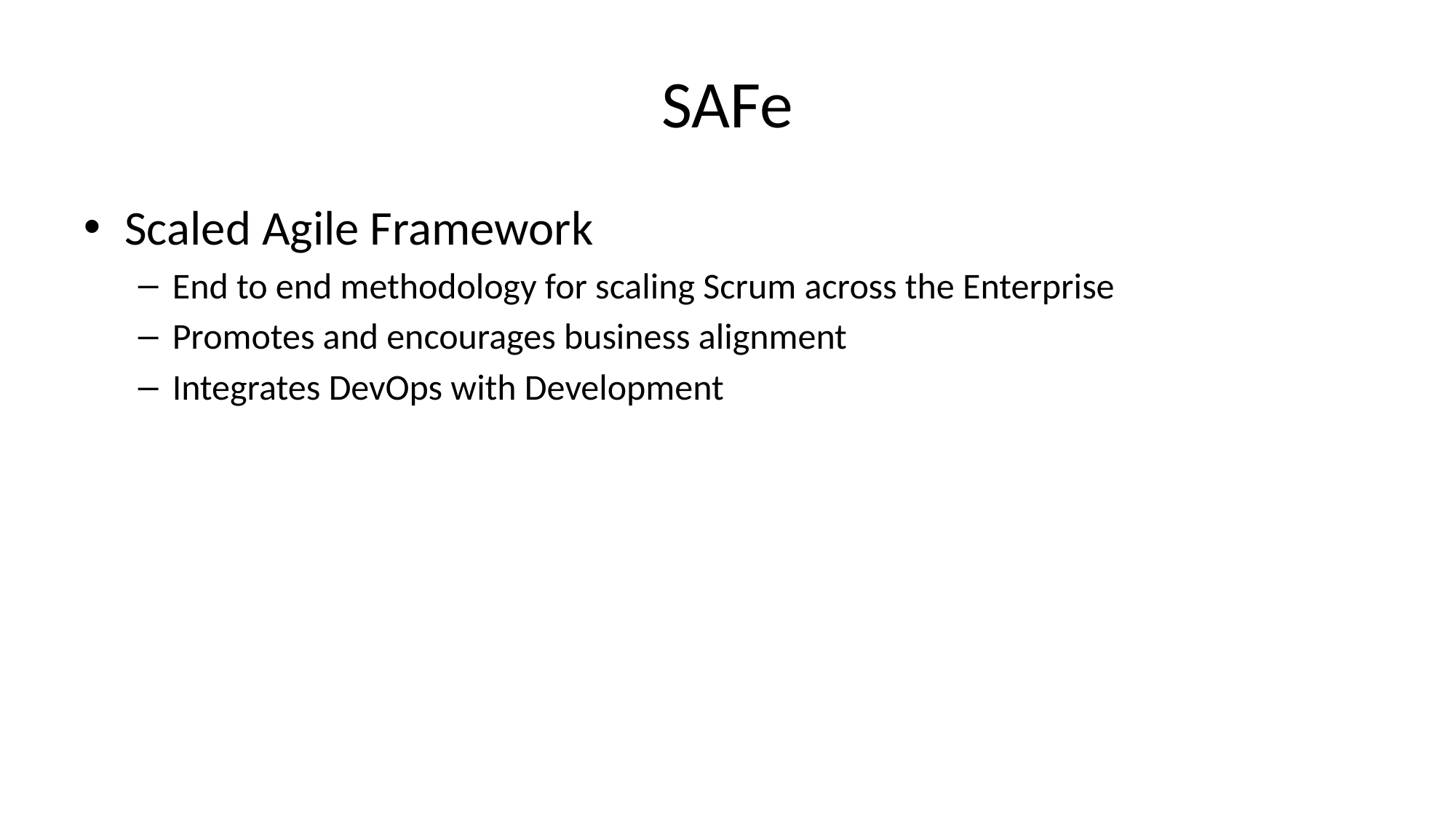

# SAFe
Scaled Agile Framework
End to end methodology for scaling Scrum across the Enterprise
Promotes and encourages business alignment
Integrates DevOps with Development